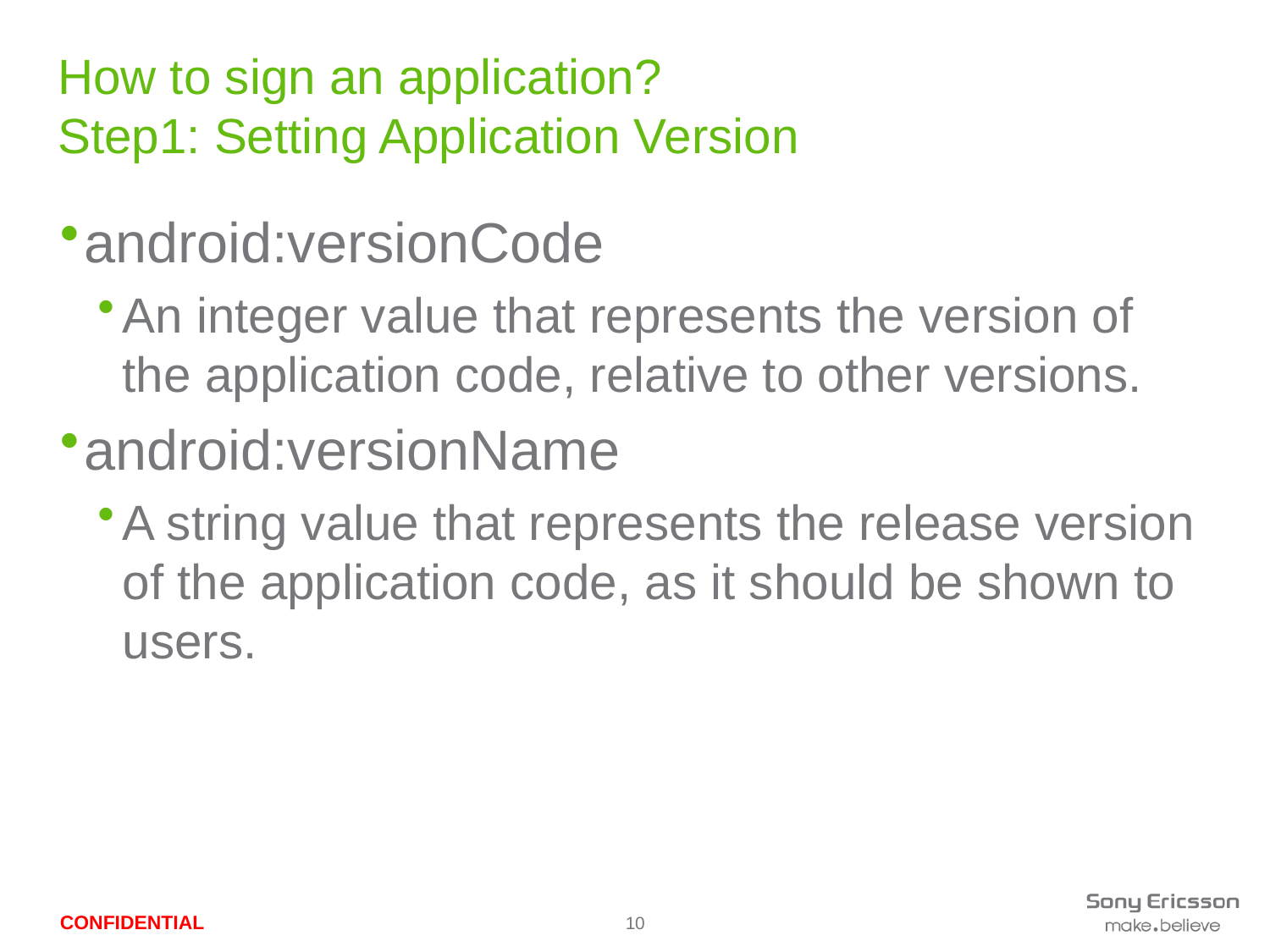

How to sign an application?
Step1: Setting Application Version
android:versionCode
An integer value that represents the version of the application code, relative to other versions.
android:versionName
A string value that represents the release version of the application code, as it should be shown to users.